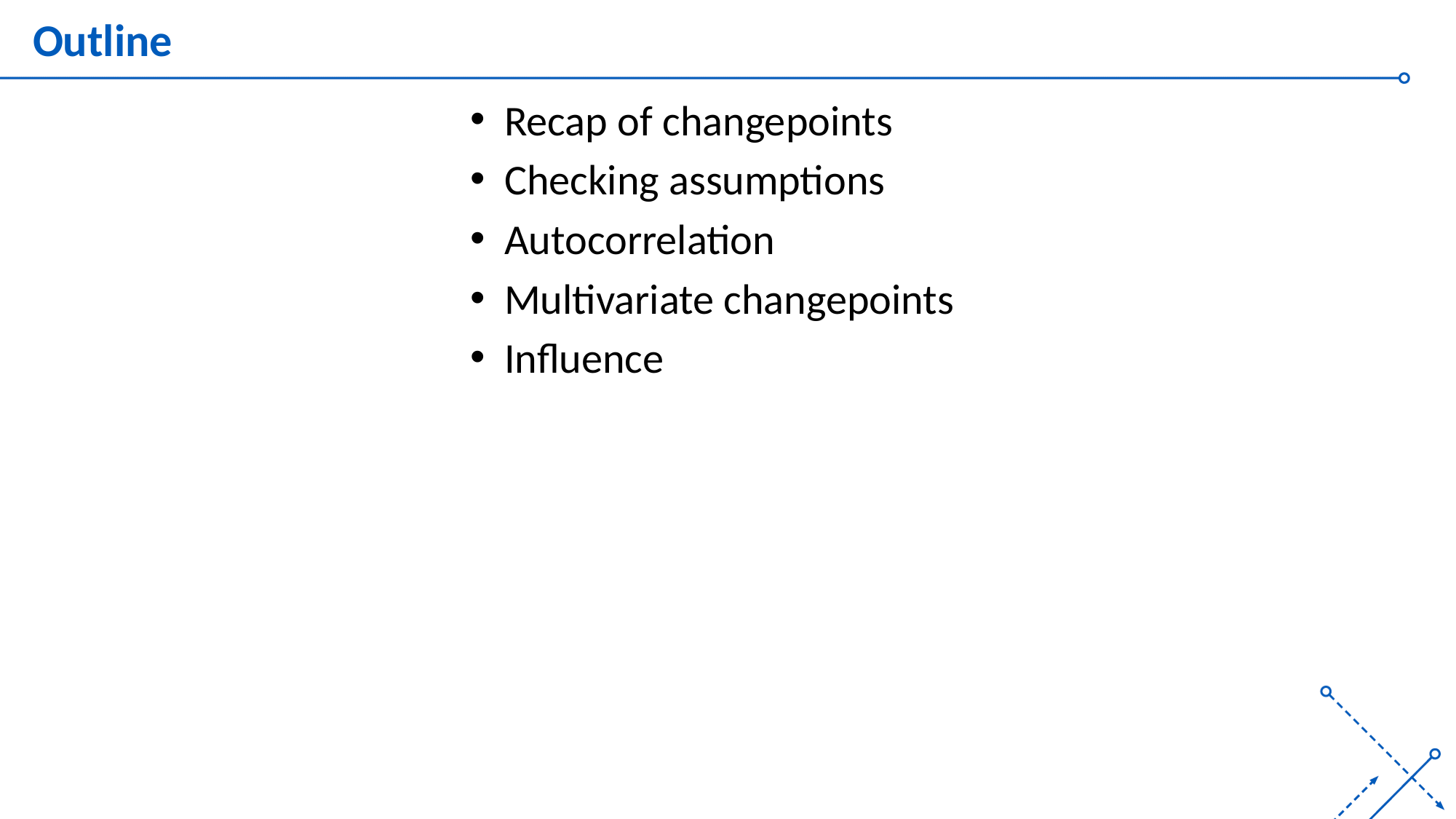

# Outline
Recap of changepoints
Checking assumptions
Autocorrelation
Multivariate changepoints
Influence